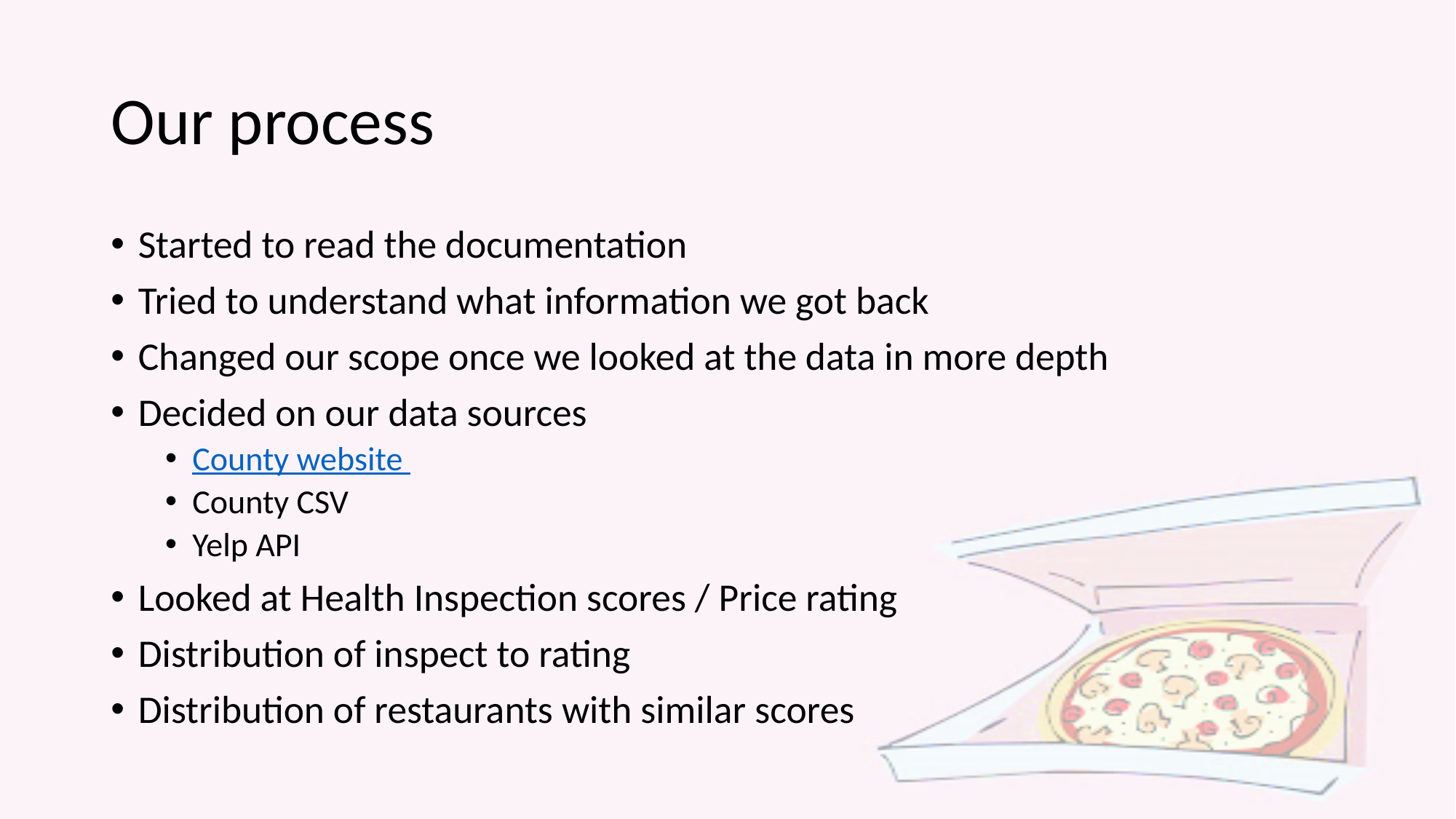

# Our process
Started to read the documentation
Tried to understand what information we got back
Changed our scope once we looked at the data in more depth
Decided on our data sources
County website
County CSV
Yelp API
Looked at Health Inspection scores / Price rating
Distribution of inspect to rating
Distribution of restaurants with similar scores